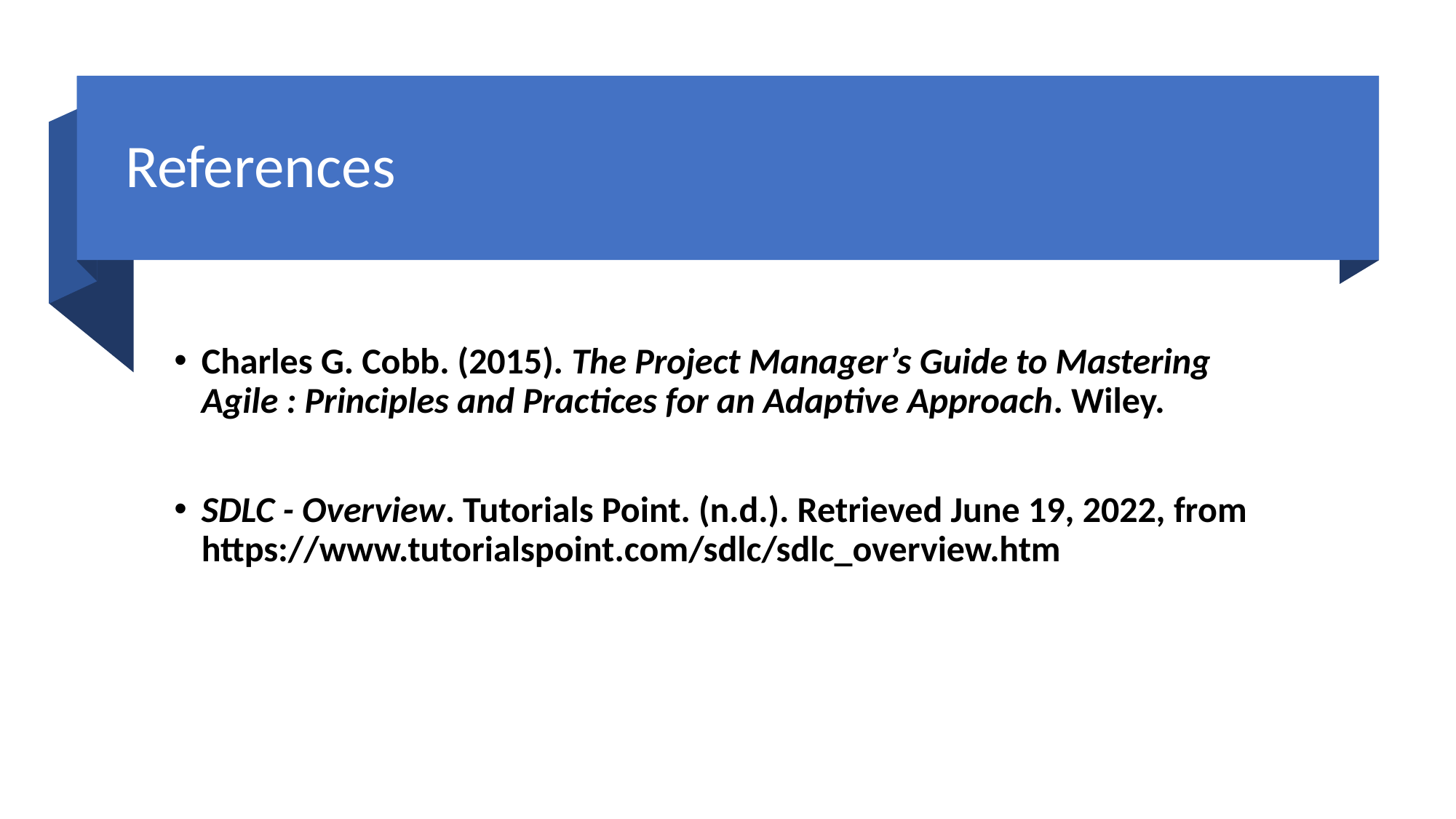

# References

Charles G. Cobb. (2015). The Project Manager’s Guide to Mastering Agile : Principles and Practices for an Adaptive Approach. Wiley.

SDLC - Overview. Tutorials Point. (n.d.). Retrieved June 19, 2022, from https://www.tutorialspoint.com/sdlc/sdlc_overview.htm